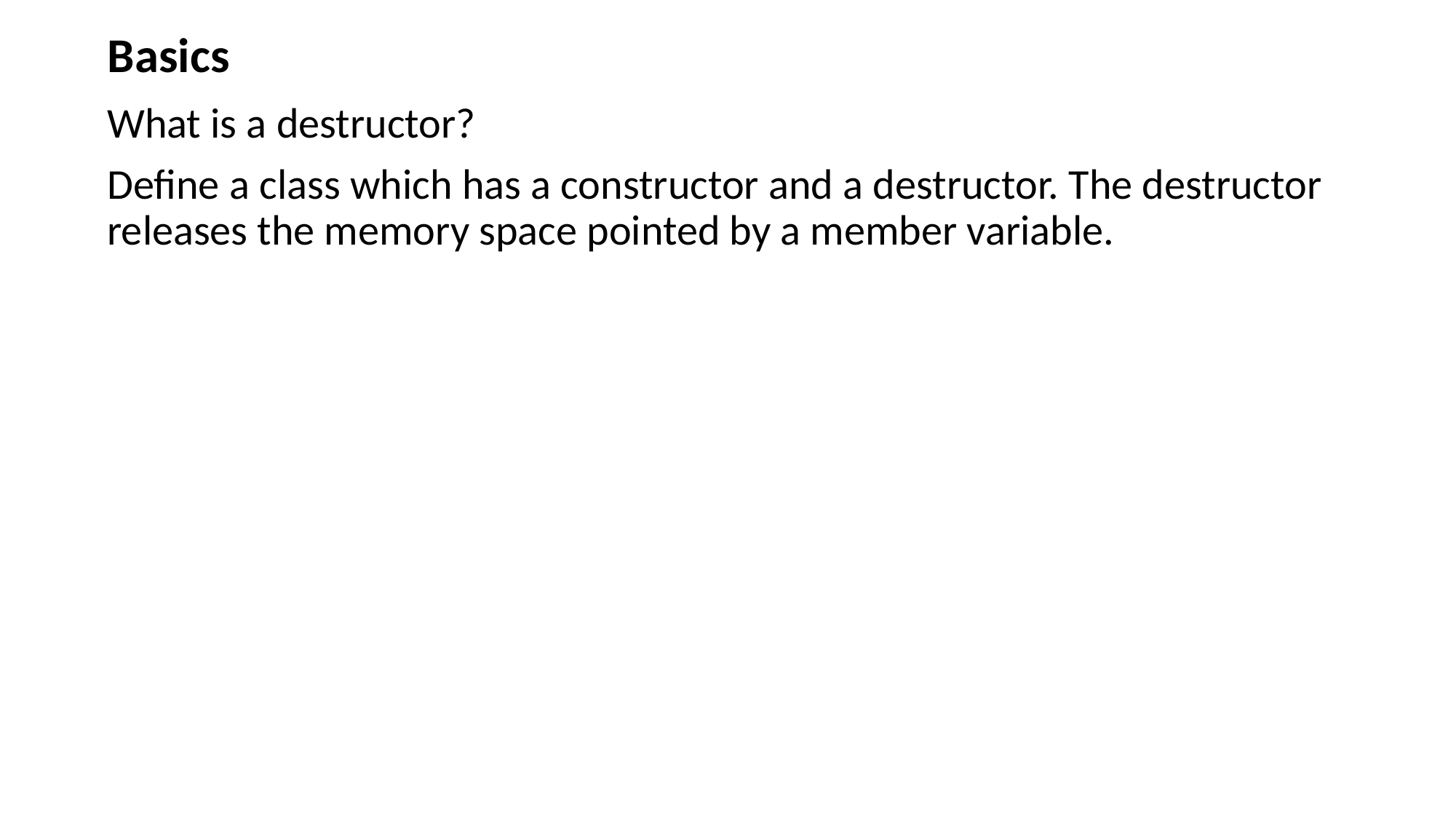

Basics
What is a destructor?
Define a class which has a constructor and a destructor. The destructor releases the memory space pointed by a member variable.